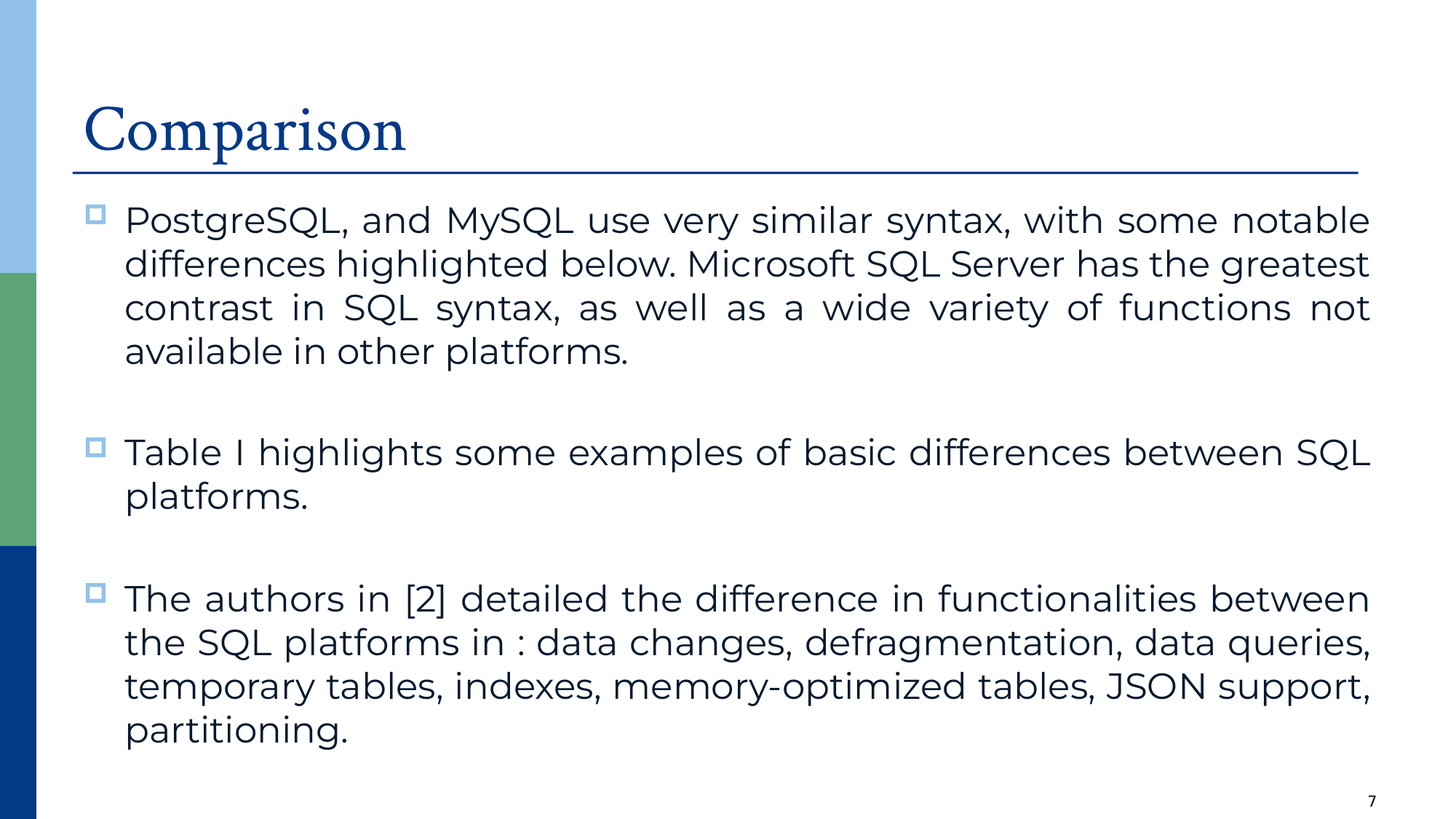

# Comparison
PostgreSQL, and MySQL use very similar syntax, with some notable differences highlighted below. Microsoft SQL Server has the greatest contrast in SQL syntax, as well as a wide variety of functions not available in other platforms.

Table I highlights some examples of basic differences between SQL platforms.

The authors in [2] detailed the difference in functionalities between the SQL platforms in : data changes, defragmentation, data queries, temporary tables, indexes, memory-optimized tables, JSON support, partitioning.
7